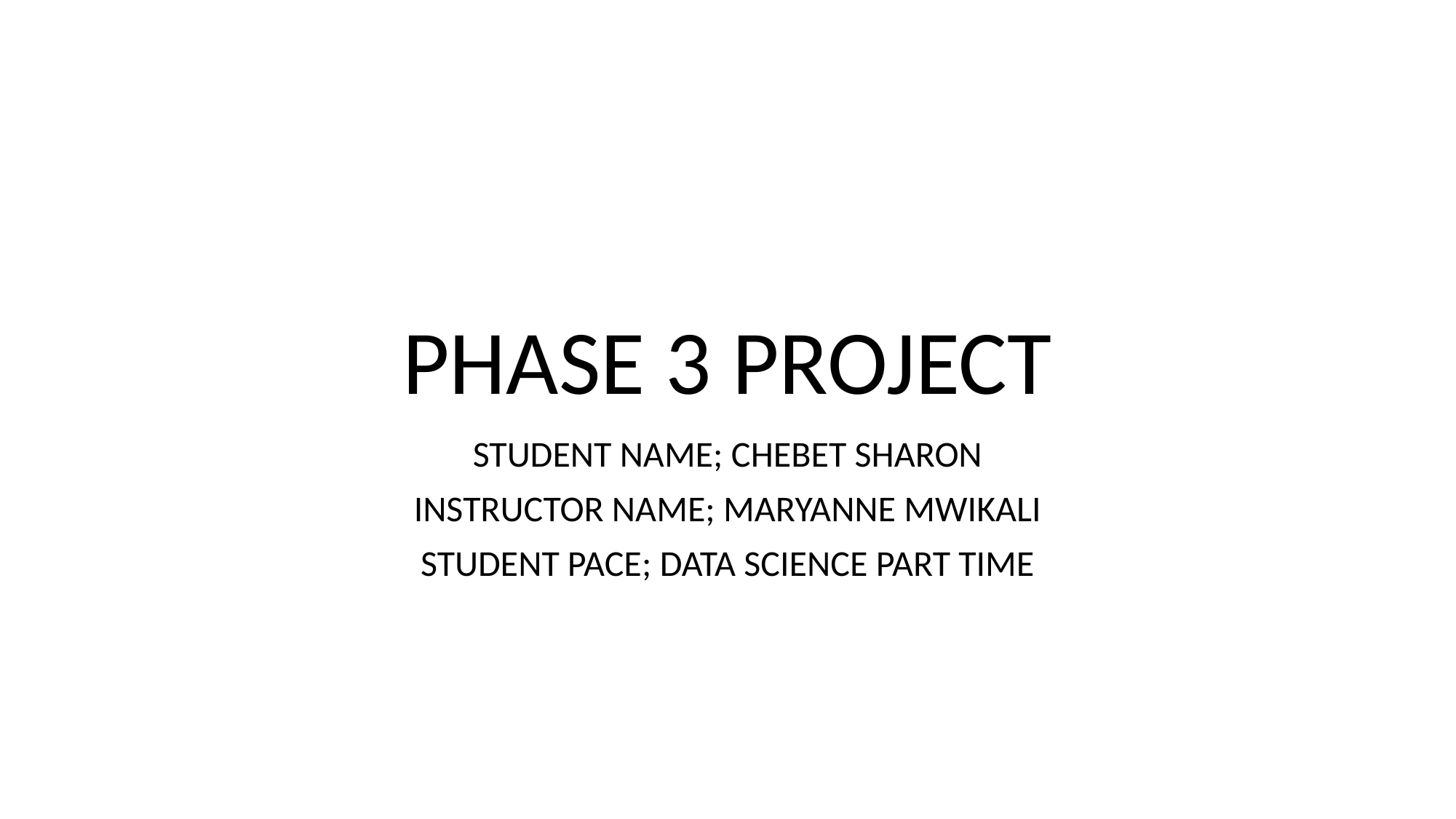

# PHASE 3 PROJECT
STUDENT NAME; CHEBET SHARON
INSTRUCTOR NAME; MARYANNE MWIKALI
STUDENT PACE; DATA SCIENCE PART TIME